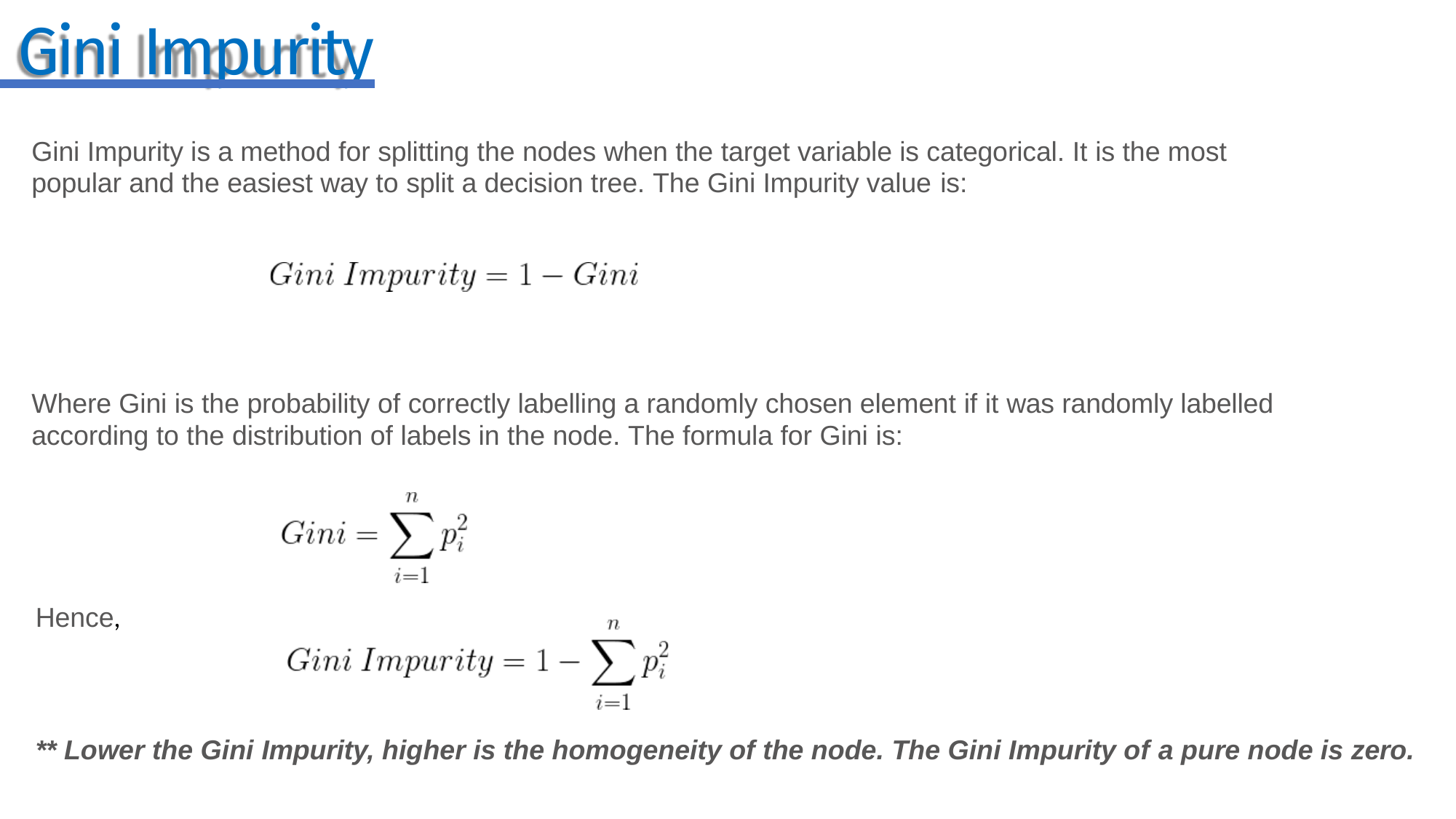

# Gini Impurity
Gini Impurity is a method for splitting the nodes when the target variable is categorical. It is the most  popular and the easiest way to split a decision tree. The Gini Impurity value is:

Where Gini is the probability of correctly labelling a randomly chosen element if it was randomly labelled  according to the distribution of labels in the node. The formula for Gini is:

Hence,

** Lower the Gini Impurity, higher is the homogeneity of the node. The Gini Impurity of a pure node is zero.